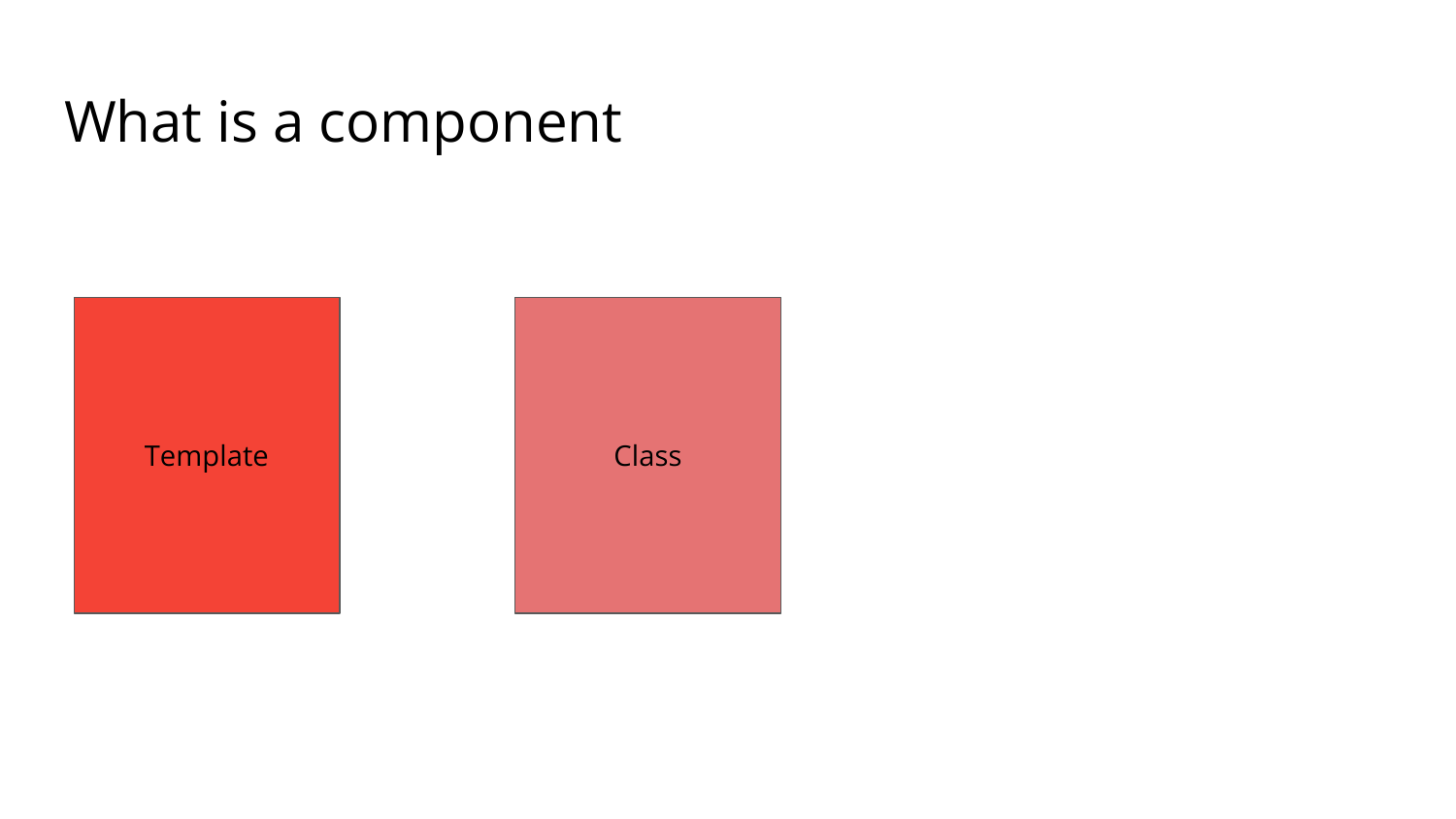

# What is a component
Template
Class